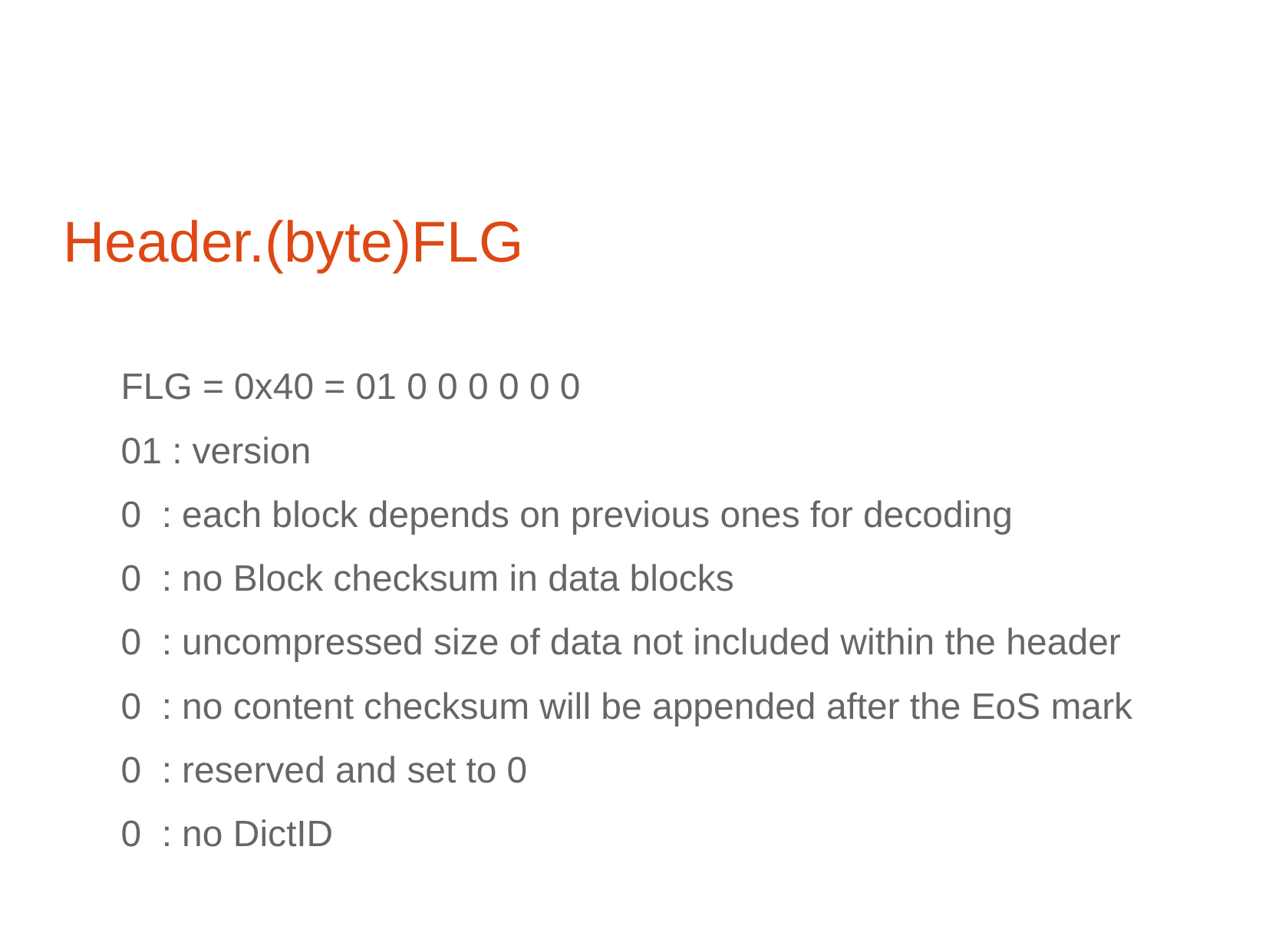

Header.(byte)FLG

FLG = 0x40 = 01 0 0 0 0 0 0
01 : version
0  : each block depends on previous ones for decoding
0  : no Block checksum in data blocks
0  : uncompressed size of data not included within the header
0  : no content checksum will be appended after the EoS mark
0  : reserved and set to 0
0  : no DictID